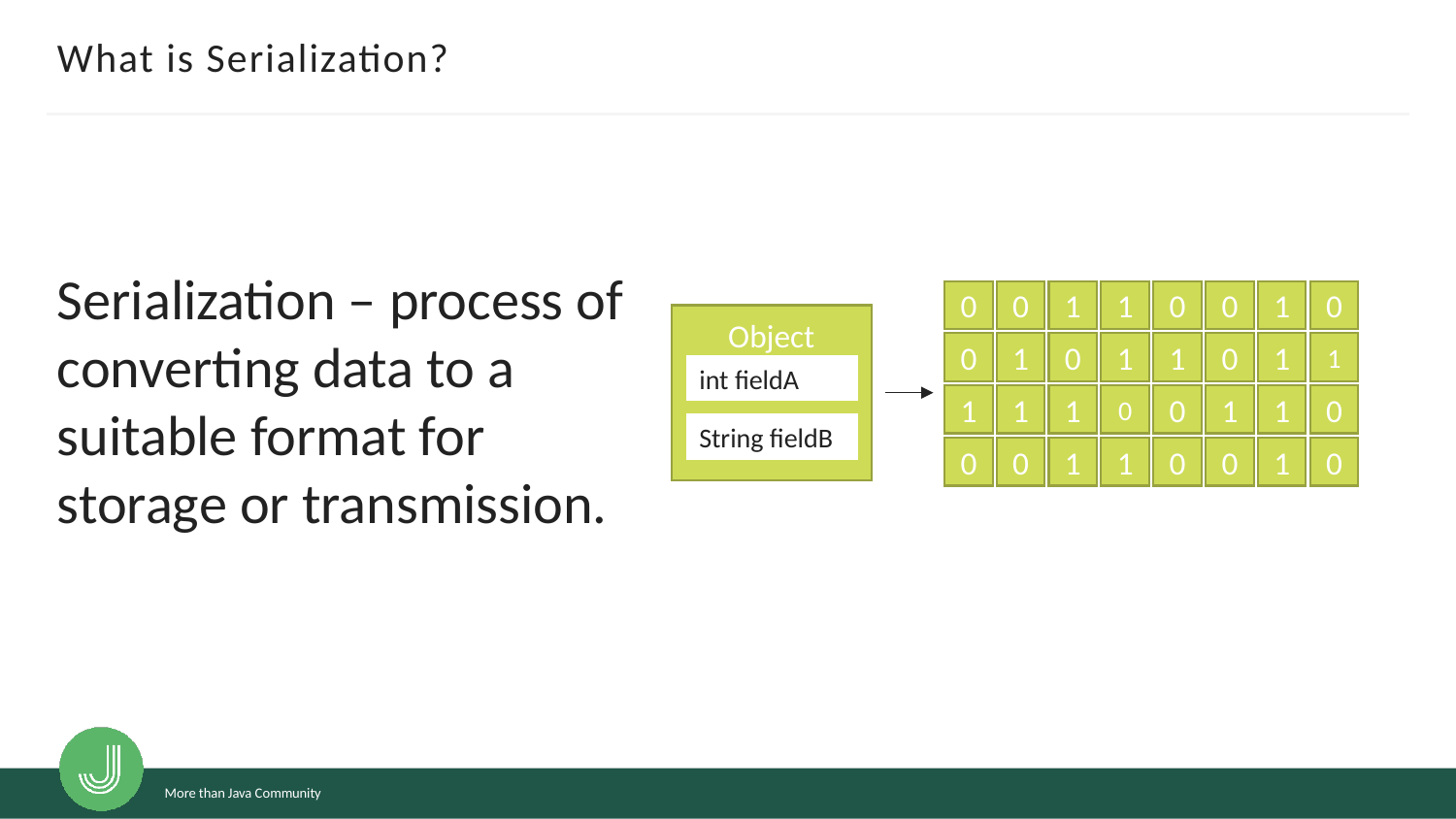

# What is Serialization?
Serialization – process of converting data to a suitable format for storage or transmission.
0
0
1
1
0
0
1
0
Object

0
1
0
1
1
0
1
1
int fieldA
1
1
1
0
0
1
1
0
String fieldB
0
0
1
1
0
0
1
0